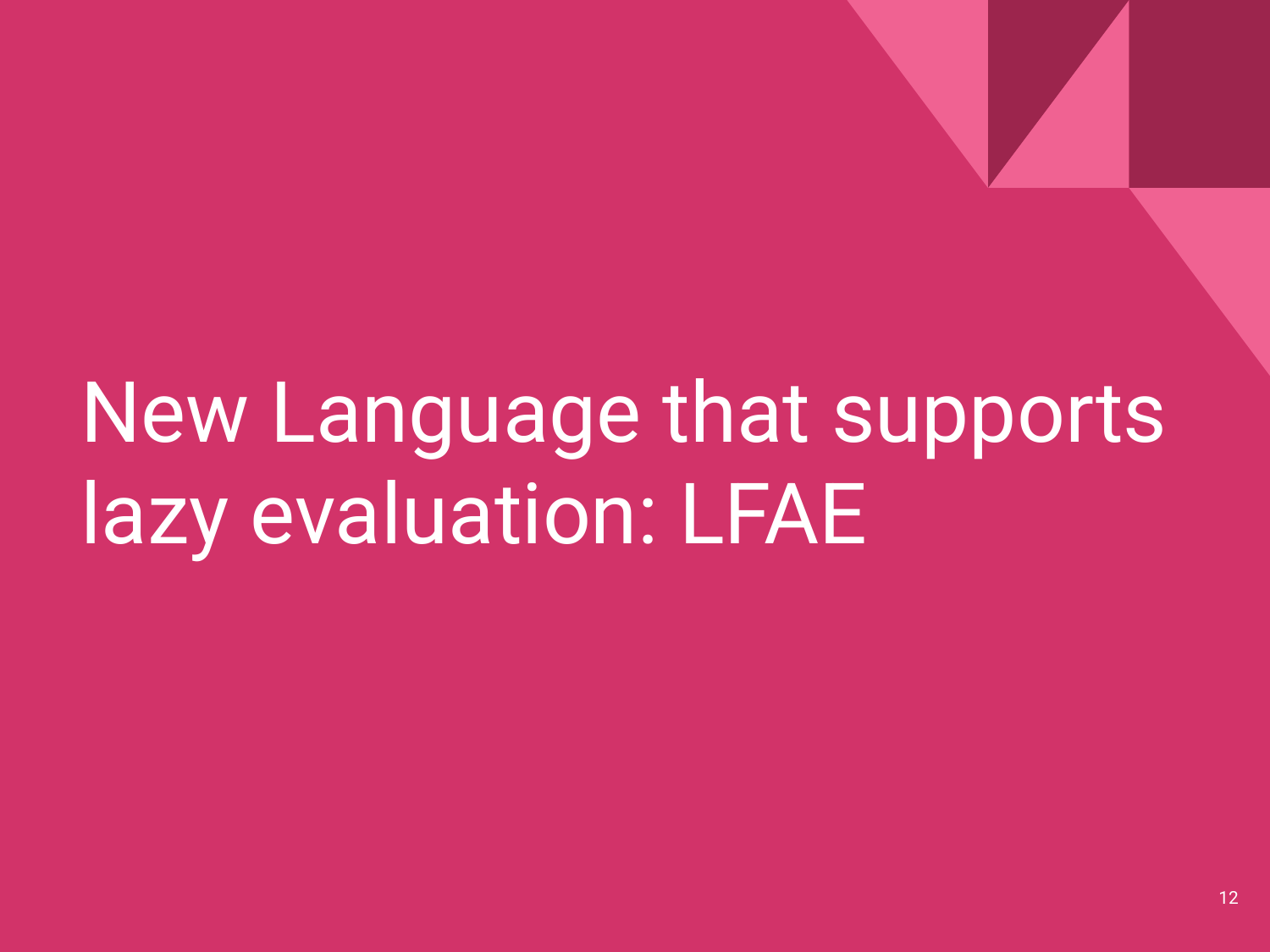

# New Language that supports lazy evaluation: LFAE
12